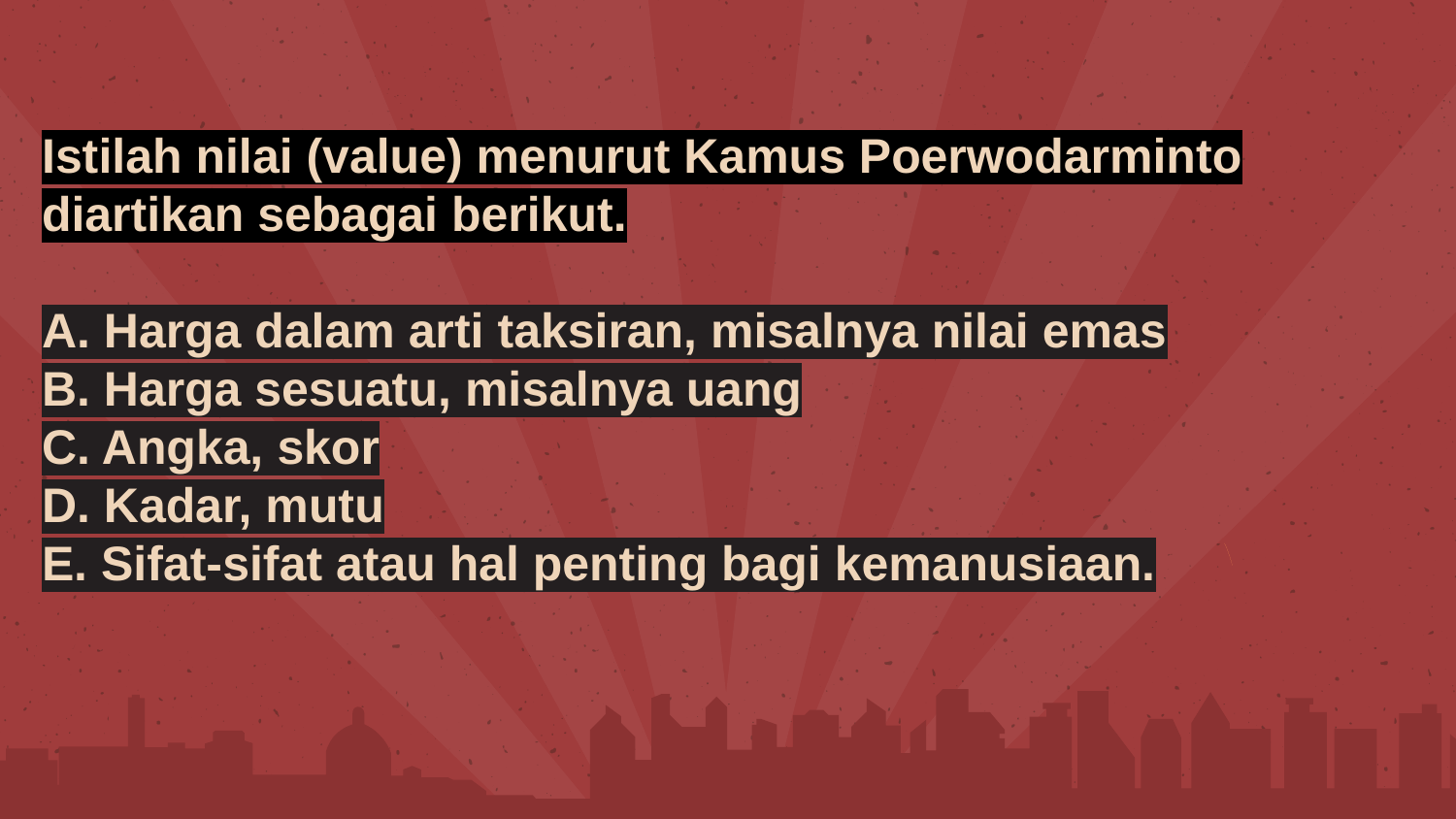

# Istilah nilai (value) menurut Kamus Poerwodarminto diartikan sebagai berikut. A. Harga dalam arti taksiran, misalnya nilai emas B. Harga sesuatu, misalnya uang C. Angka, skor D. Kadar, mutu E. Sifat-sifat atau hal penting bagi kemanusiaan.